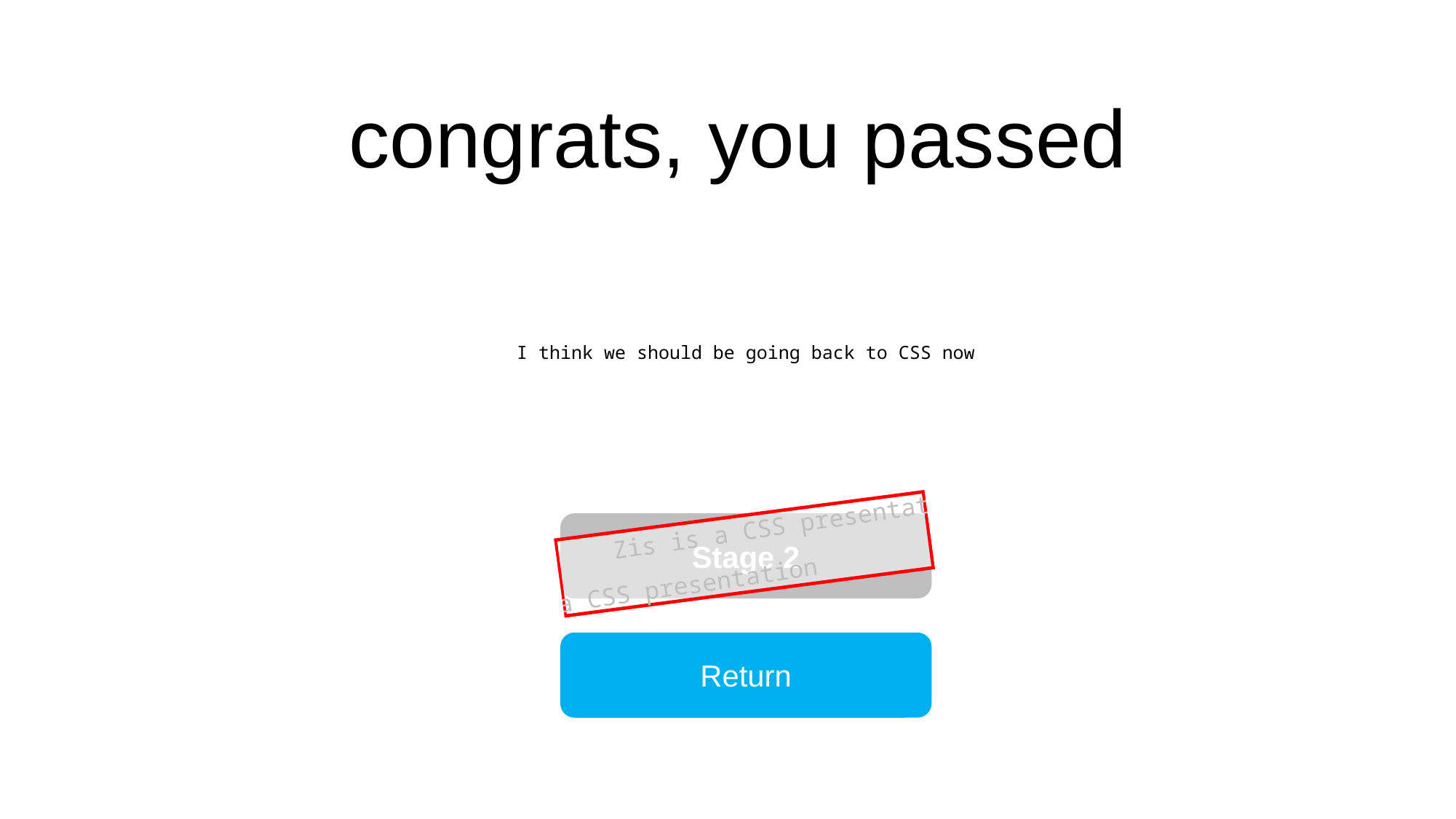

congrats, you passed
I think we should be going back to CSS now

Zis is a CSS presentation
Stage 2

Zis is a CSS presentation
Return